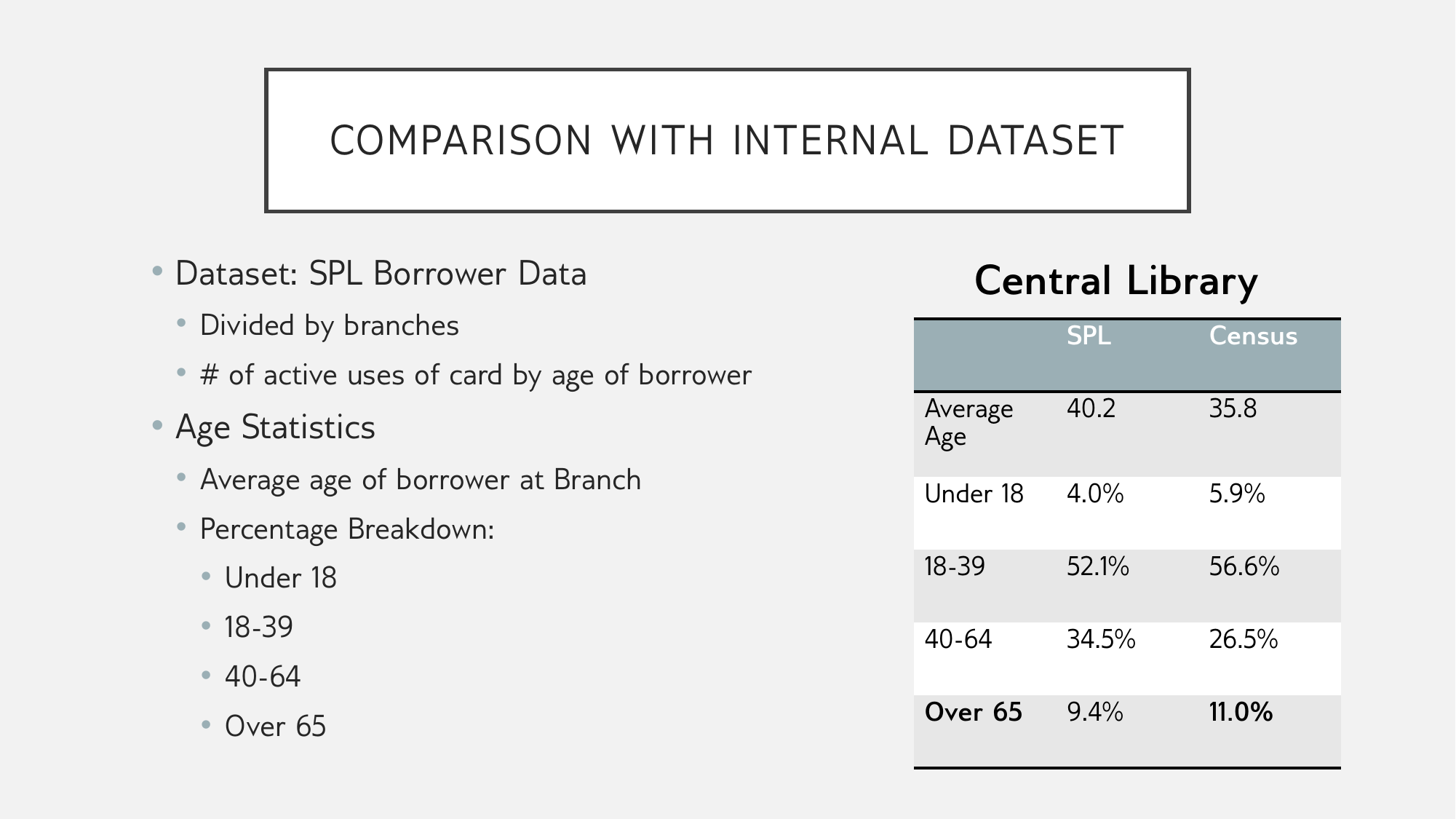

# Comparison with Internal Dataset
Dataset: SPL Borrower Data
Divided by branches
# of active uses of card by age of borrower
Age Statistics
Average age of borrower at Branch
Percentage Breakdown:
Under 18
18-39
40-64
Over 65
Central Library
|  | SPL | Census |
| --- | --- | --- |
| Average Age | 40.2 | 35.8 |
| Under 18 | 4.0% | 5.9% |
| 18-39 | 52.1% | 56.6% |
| 40-64 | 34.5% | 26.5% |
| Over 65 | 9.4% | 11.0% |